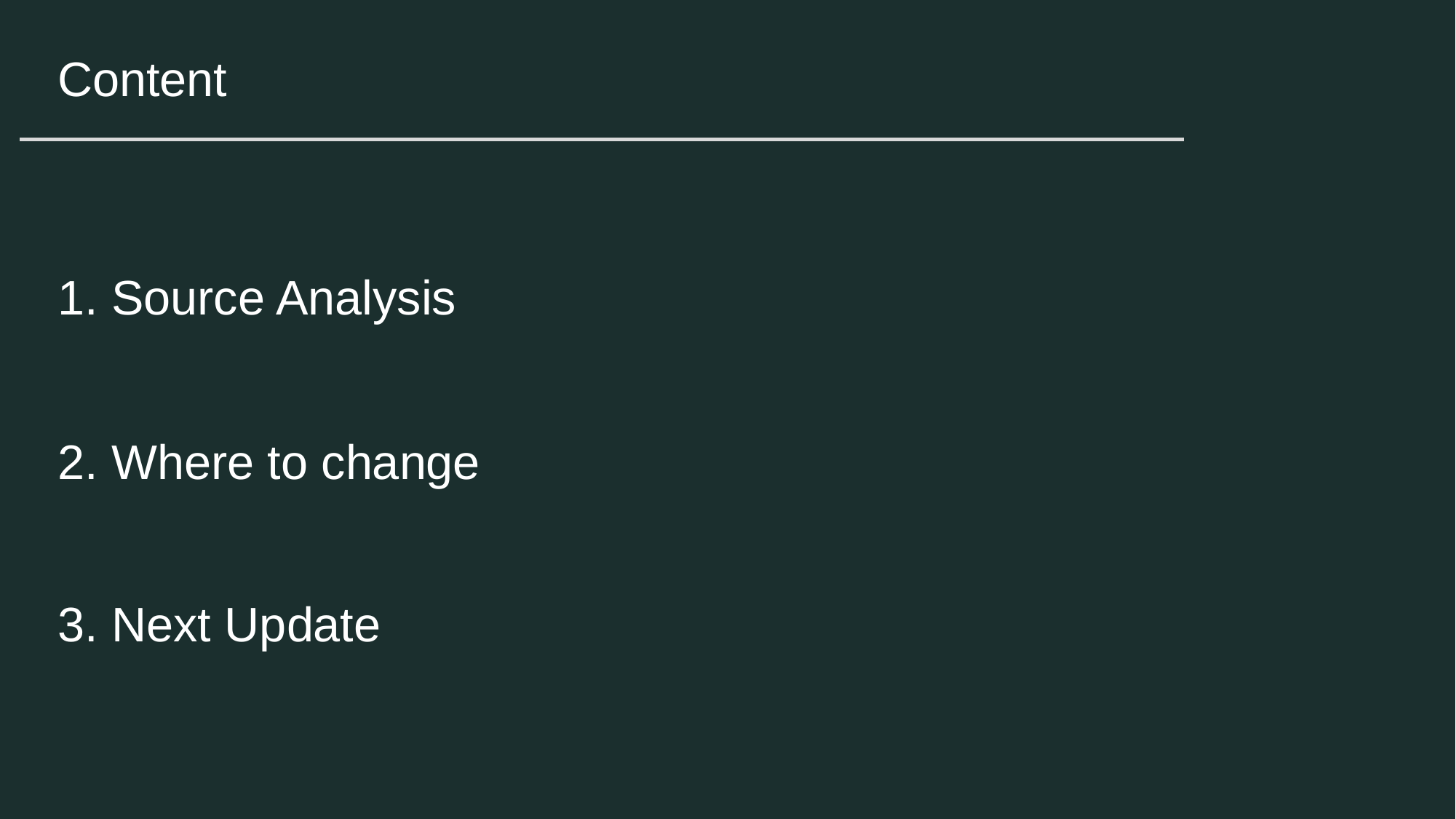

Content
1. Source Analysis
2. Where to change
3. Next Update